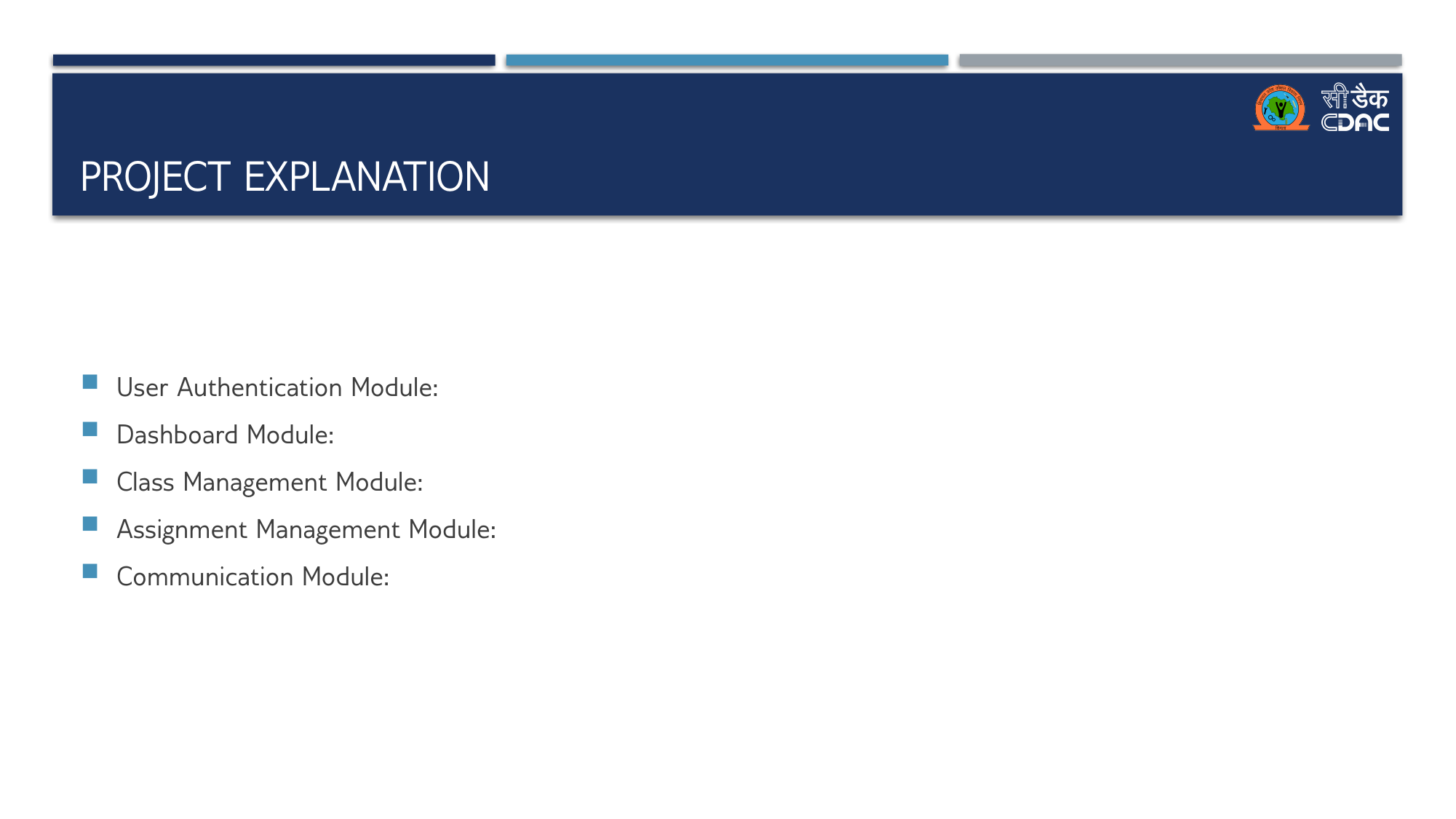

# Project Explanation
User Authentication Module:
Dashboard Module:
Class Management Module:
Assignment Management Module:
Communication Module: